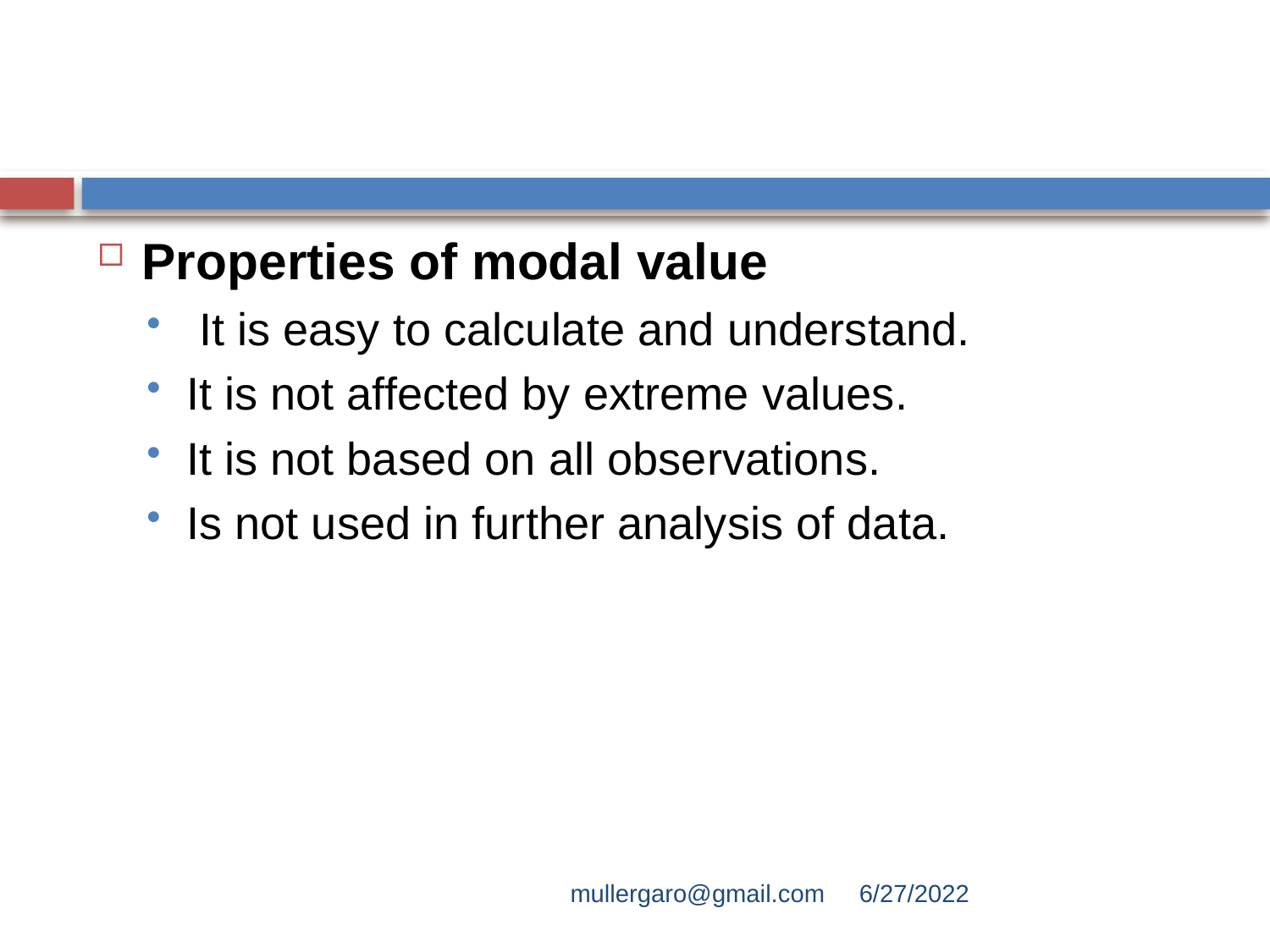

#
Properties of modal value
 It is easy to calculate and understand.
It is not affected by extreme values.
It is not based on all observations.
Is not used in further analysis of data.

mullergaro@gmail.com
6/27/2022